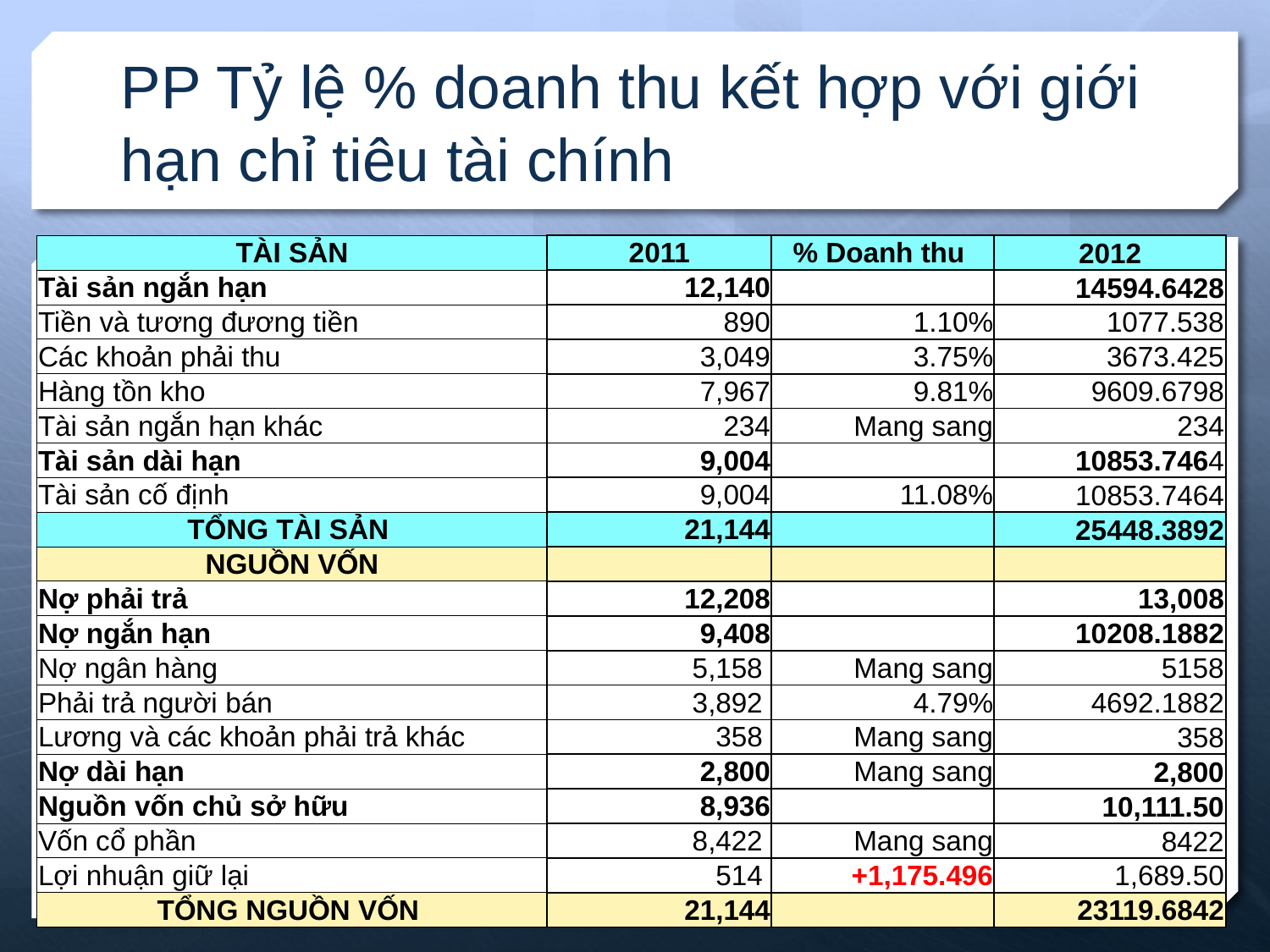

# PP Tỷ lệ % doanh thu kết hợp với giới hạn chỉ tiêu tài chính
| TÀI SẢN | 2011 | % Doanh thu | 2012 |
| --- | --- | --- | --- |
| Tài sản ngắn hạn | 12,140 |  | 14594.6428 |
| Tiền và tương đương tiền | 890 | 1.10% | 1077.538 |
| Các khoản phải thu | 3,049 | 3.75% | 3673.425 |
| Hàng tồn kho | 7,967 | 9.81% | 9609.6798 |
| Tài sản ngắn hạn khác | 234 | Mang sang | 234 |
| Tài sản dài hạn | 9,004 |  | 10853.7464 |
| Tài sản cố định | 9,004 | 11.08% | 10853.7464 |
| TỔNG TÀI SẢN | 21,144 |  | 25448.3892 |
| NGUỒN VỐN |  |  |  |
| Nợ phải trả | 12,208 |  | 13,008 |
| Nợ ngắn hạn | 9,408 |  | 10208.1882 |
| Nợ ngân hàng | 5,158 | Mang sang | 5158 |
| Phải trả người bán | 3,892 | 4.79% | 4692.1882 |
| Lương và các khoản phải trả khác | 358 | Mang sang | 358 |
| Nợ dài hạn | 2,800 | Mang sang | 2,800 |
| Nguồn vốn chủ sở hữu | 8,936 |  | 10,111.50 |
| Vốn cổ phần | 8,422 | Mang sang | 8422 |
| Lợi nhuận giữ lại | 514 | +1,175.496 | 1,689.50 |
| TỔNG NGUỒN VỐN | 21,144 |  | 23119.6842 |